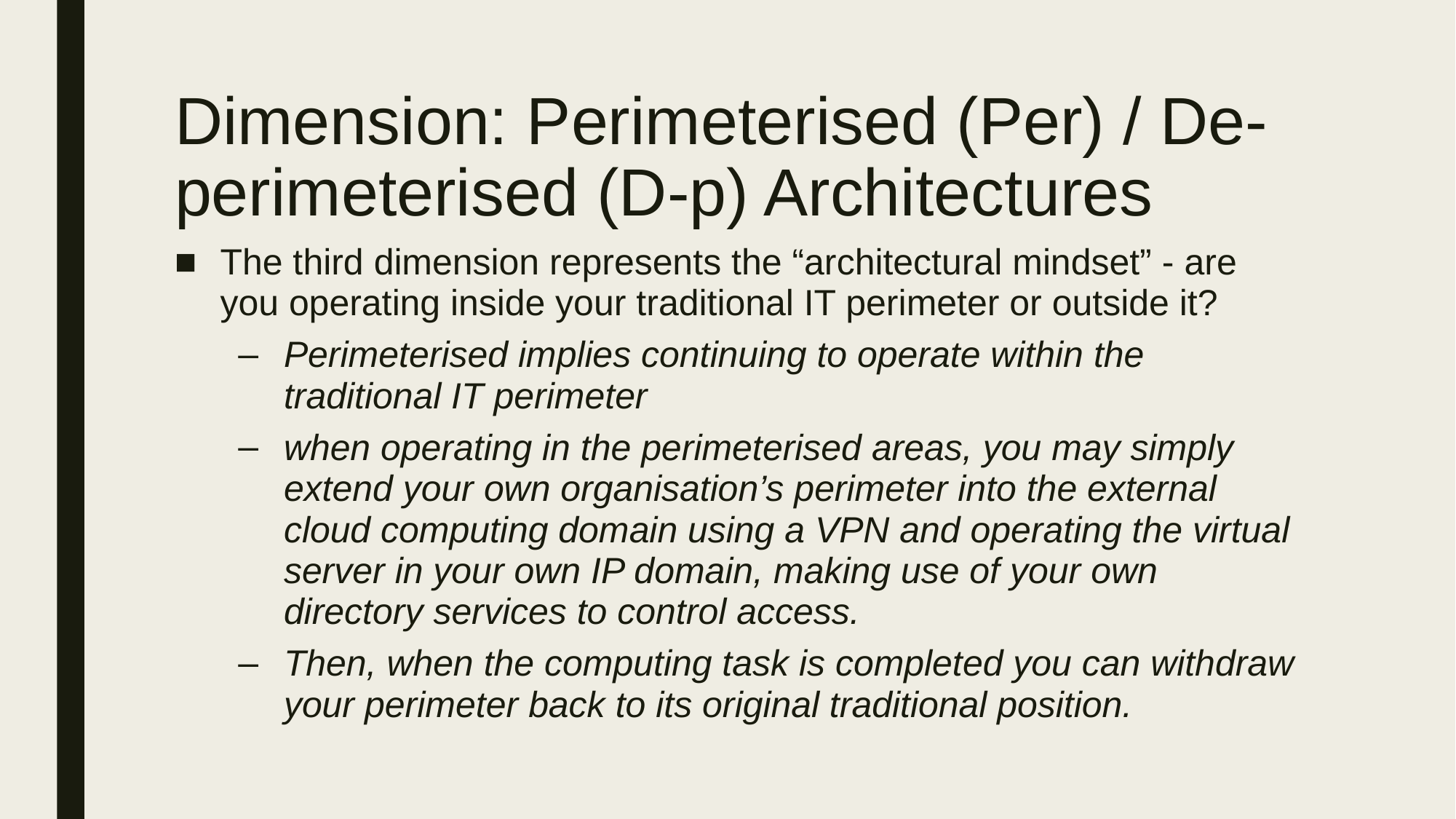

# Dimension: Perimeterised (Per) / De-perimeterised (D-p) Architectures
The third dimension represents the “architectural mindset” - are you operating inside your traditional IT perimeter or outside it?
Perimeterised implies continuing to operate within the traditional IT perimeter
when operating in the perimeterised areas, you may simply extend your own organisation’s perimeter into the external cloud computing domain using a VPN and operating the virtual server in your own IP domain, making use of your own directory services to control access.
Then, when the computing task is completed you can withdraw your perimeter back to its original traditional position.